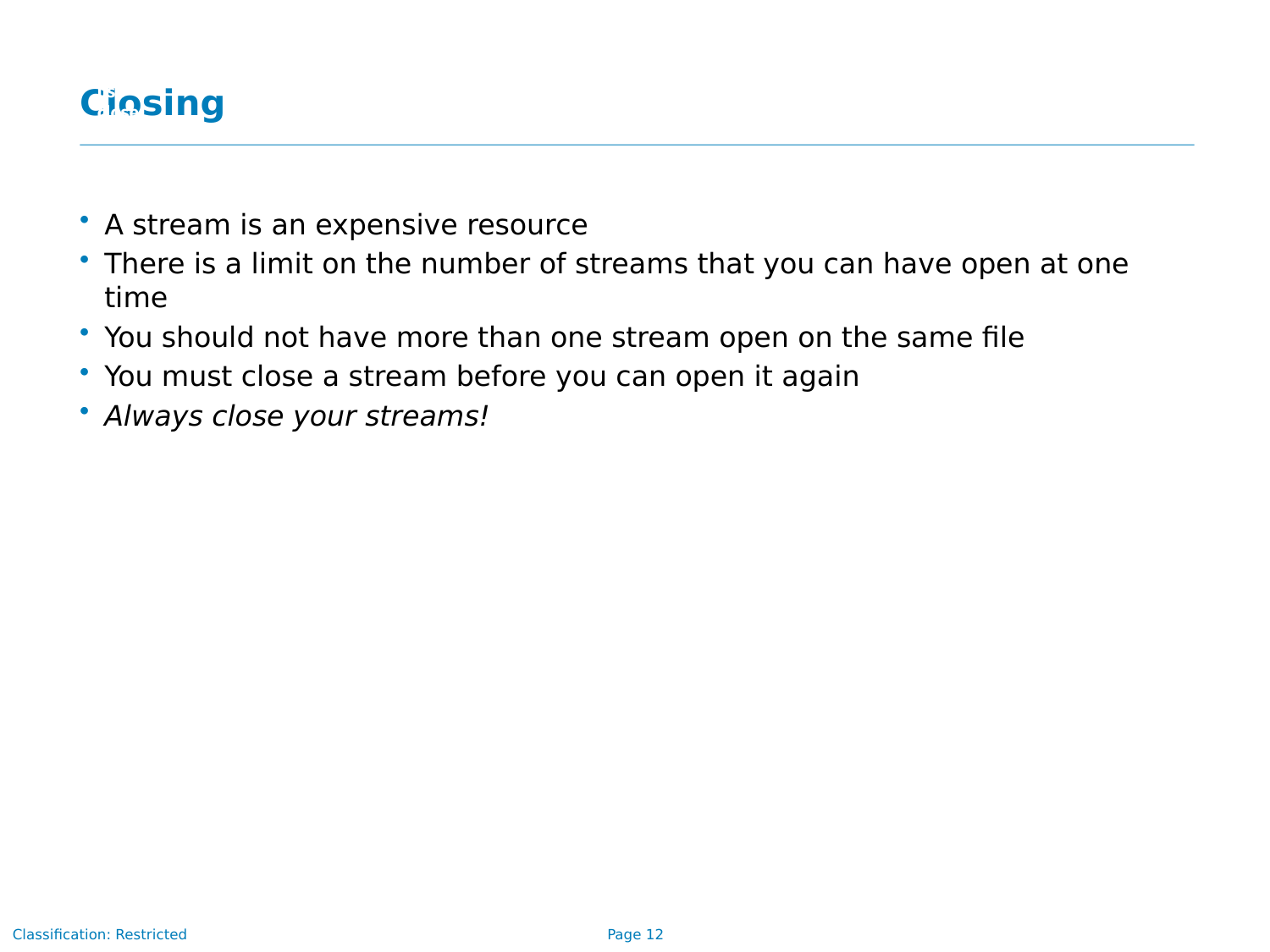

open
use
close
# Closing
A stream is an expensive resource
There is a limit on the number of streams that you can have open at one time
You should not have more than one stream open on the same file
You must close a stream before you can open it again
Always close your streams!